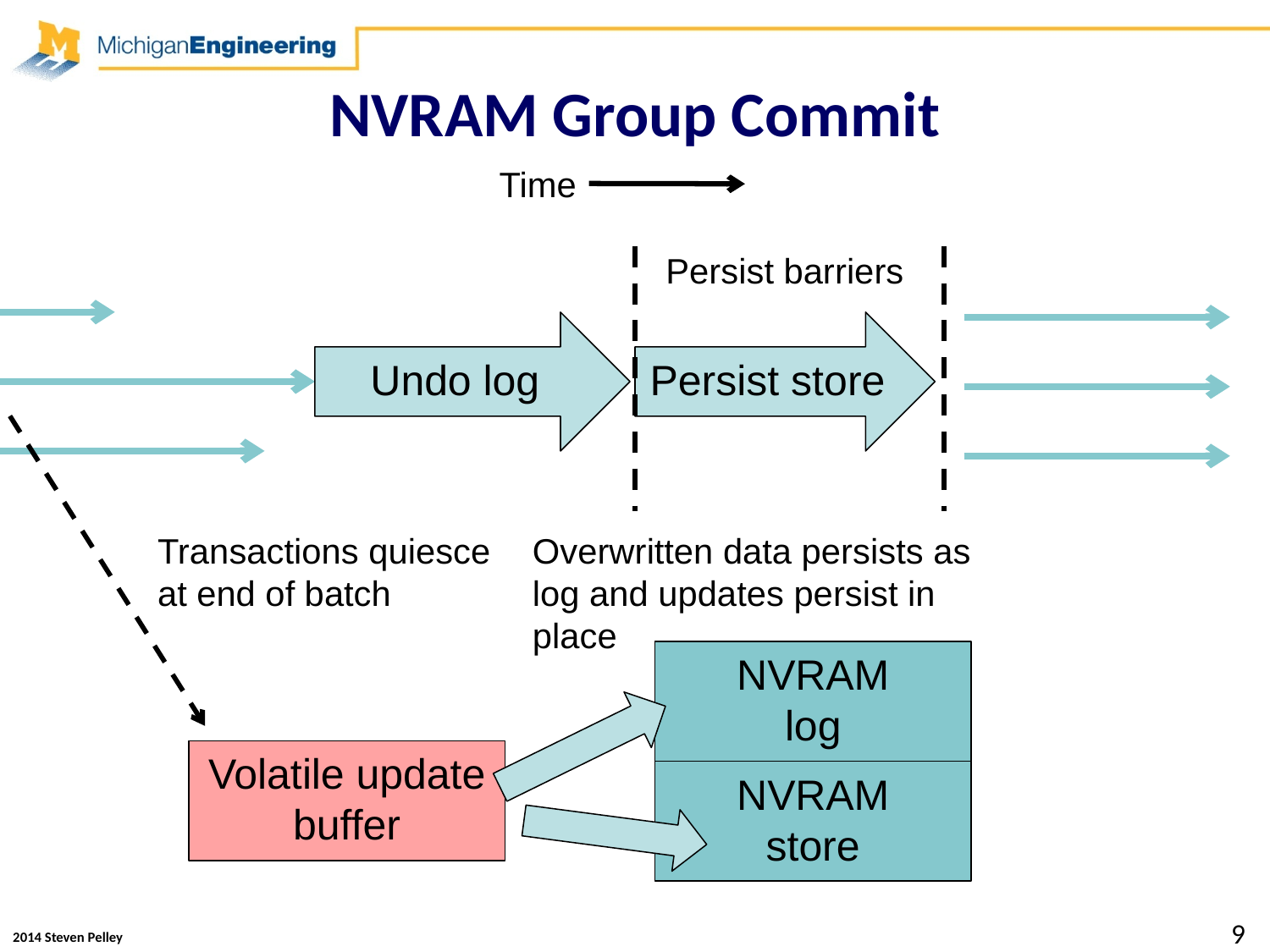

# NVRAM Group Commit
Time
Persist barriers
Undo log
Persist store
Transactions quiesce at end of batch
Overwritten data persists as log and updates persist in place
NVRAM
log

Volatile update
buffer
NVRAM
store

9